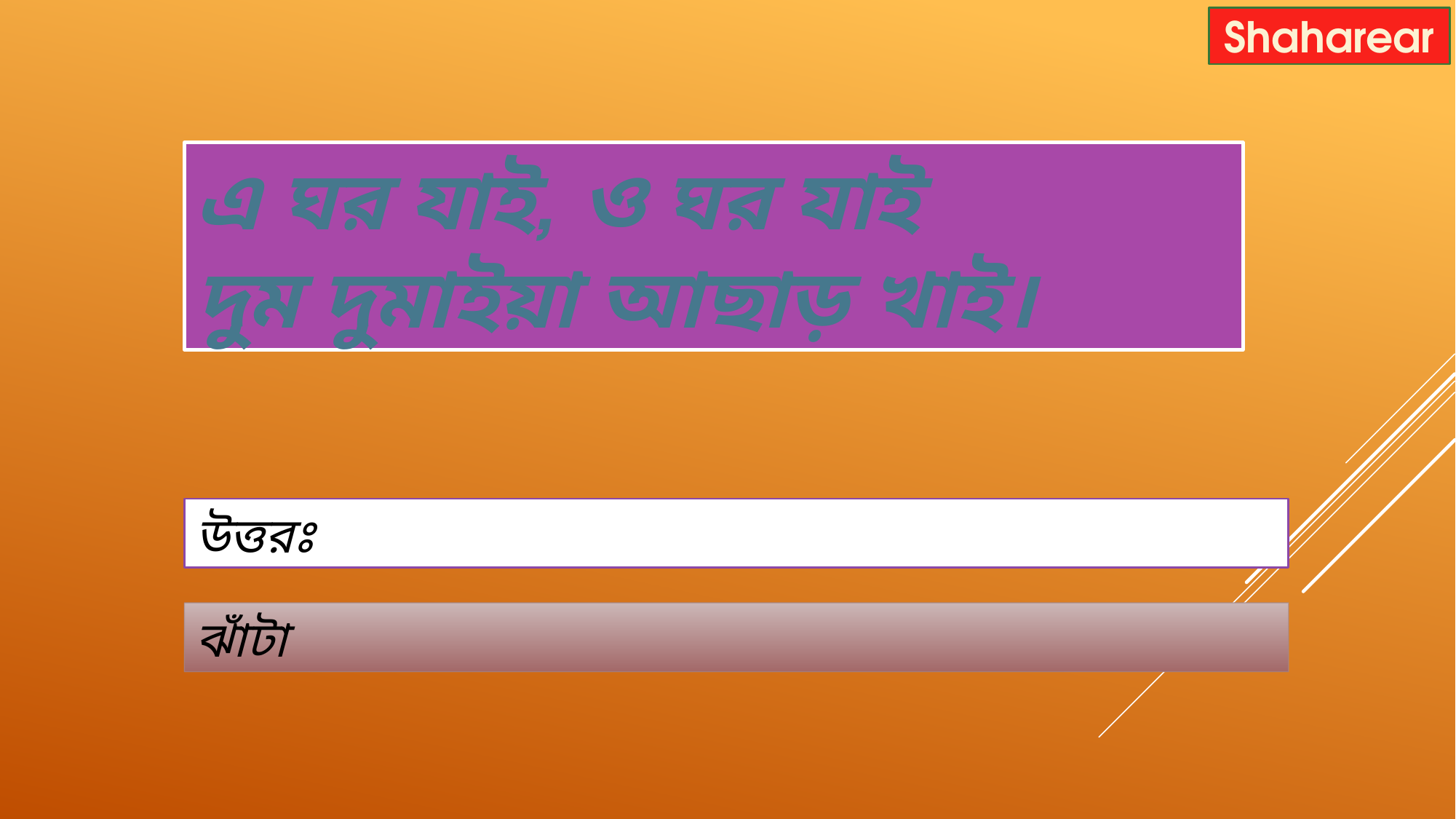

Shaharear
এ ঘর যাই, ও ঘর যাই
দুম দুমাইয়া আছাড় খাই।
উত্তরঃ
ঝাঁটা